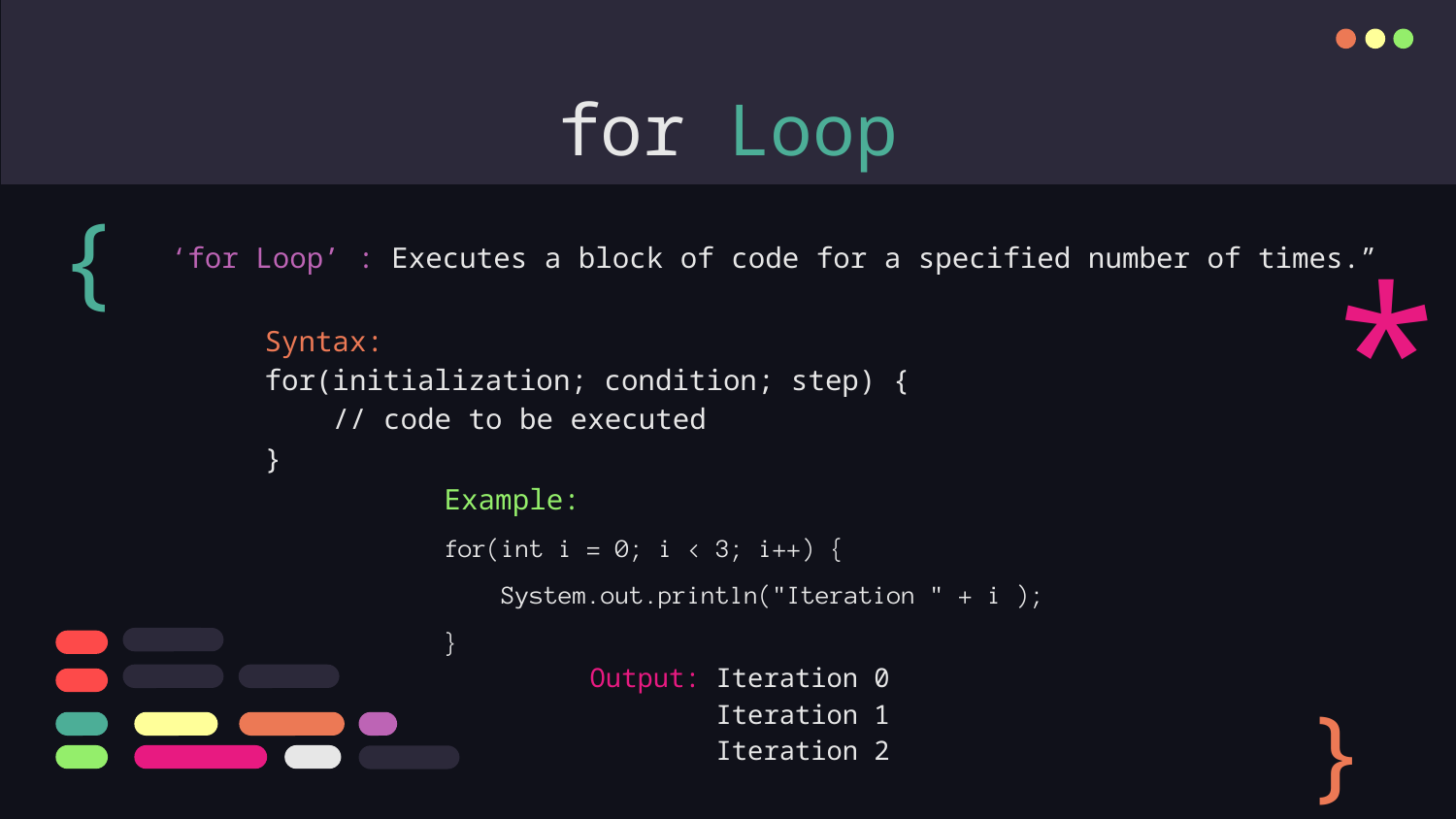

# for Loop
{
*
‘for Loop’ : Executes a block of code for a specified number of times.”
Syntax:
for(initialization; condition; step) {
    // code to be executed
}
Example:
for(int i = 0; i < 3; i++) {
    System.out.println("Iteration " + i );
}
	Output: Iteration 0
	        Iteration 1
	        Iteration 2

}